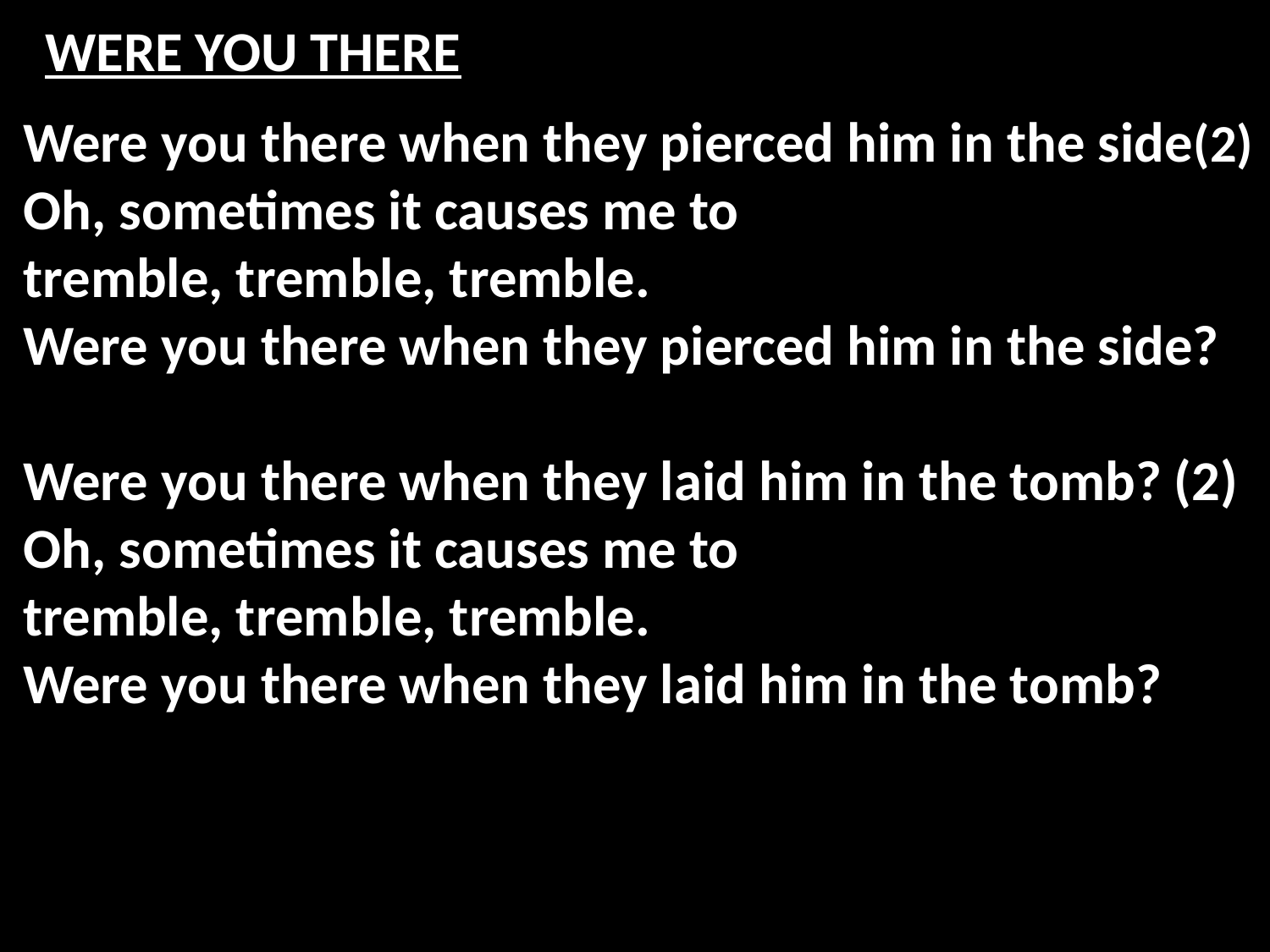

# WERE YOU THERE
Were you there when they pierced him in the side(2)
Oh, sometimes it causes me to
tremble, tremble, tremble.
Were you there when they pierced him in the side?

Were you there when they laid him in the tomb? (2)
Oh, sometimes it causes me to
tremble, tremble, tremble.
Were you there when they laid him in the tomb?